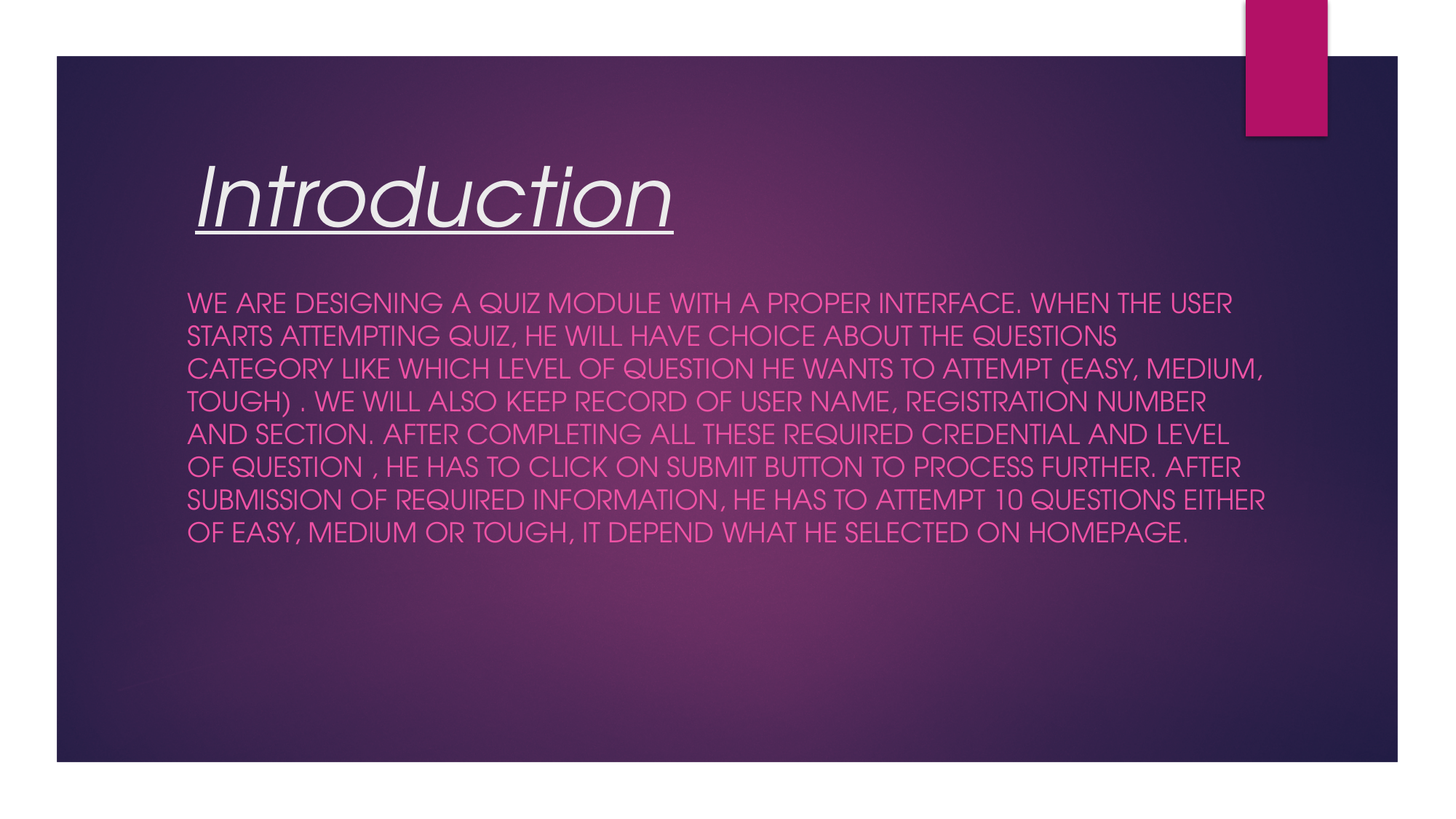

# Introduction
We are designing a quiz module with a proper interface. When the user starts attempting quiz, he will have choice about the questions category like which level of question he wants to attempt (Easy, Medium, Tough) . We will also keep record of user name, registration number and section. After completing all these required credential and level of question , he has to click on submit button to process further. After submission of required information, he has to attempt 10 questions either of easy, medium or tough, it depend what he selected on homepage.